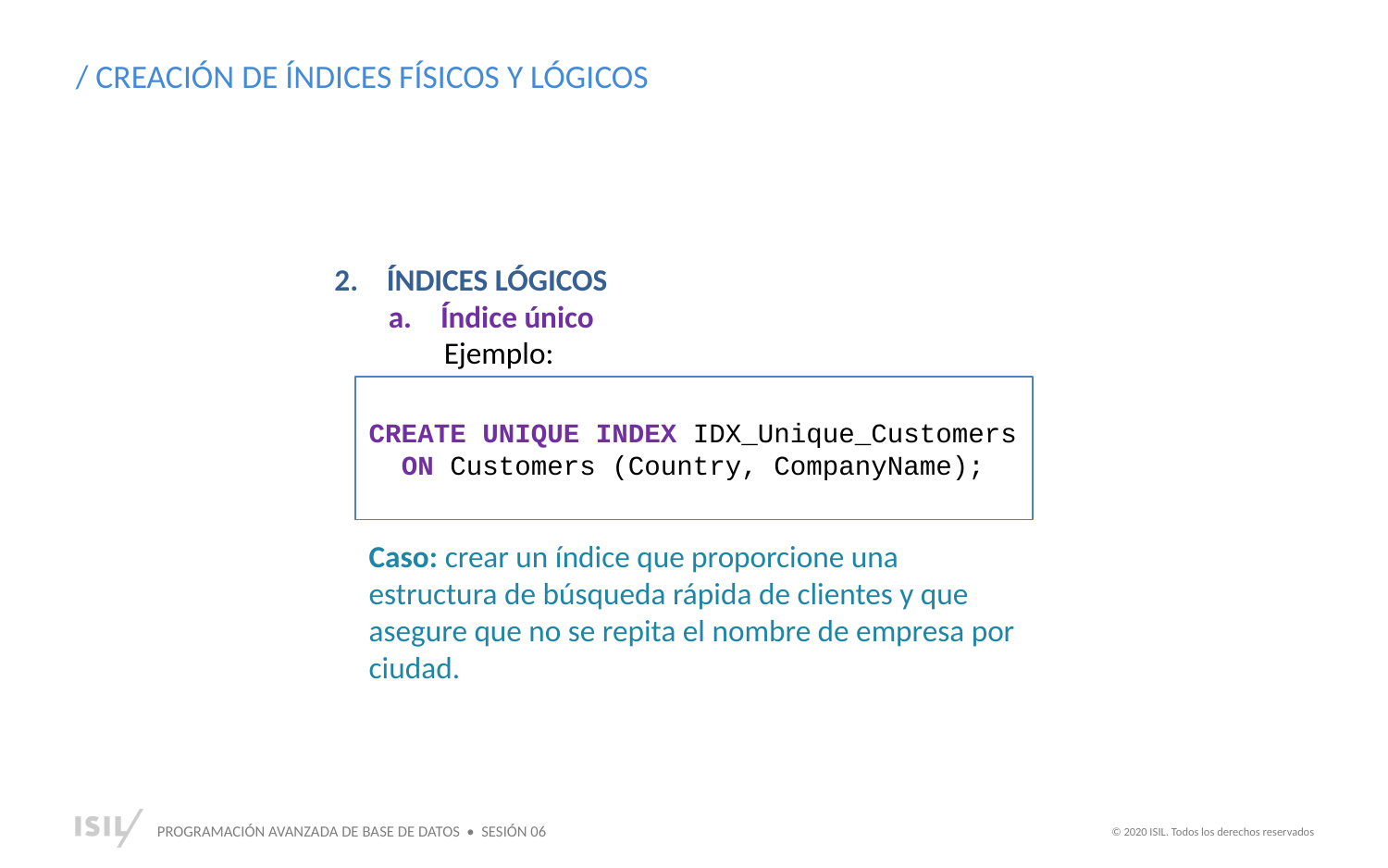

/ CREACIÓN DE ÍNDICES FÍSICOS Y LÓGICOS
ÍNDICES LÓGICOS
Índice único
Ejemplo:

CREATE UNIQUE INDEX IDX_Unique_Customers
  ON Customers (Country, CompanyName);

Caso: crear un índice que proporcione una estructura de búsqueda rápida de clientes y que asegure que no se repita el nombre de empresa por ciudad.